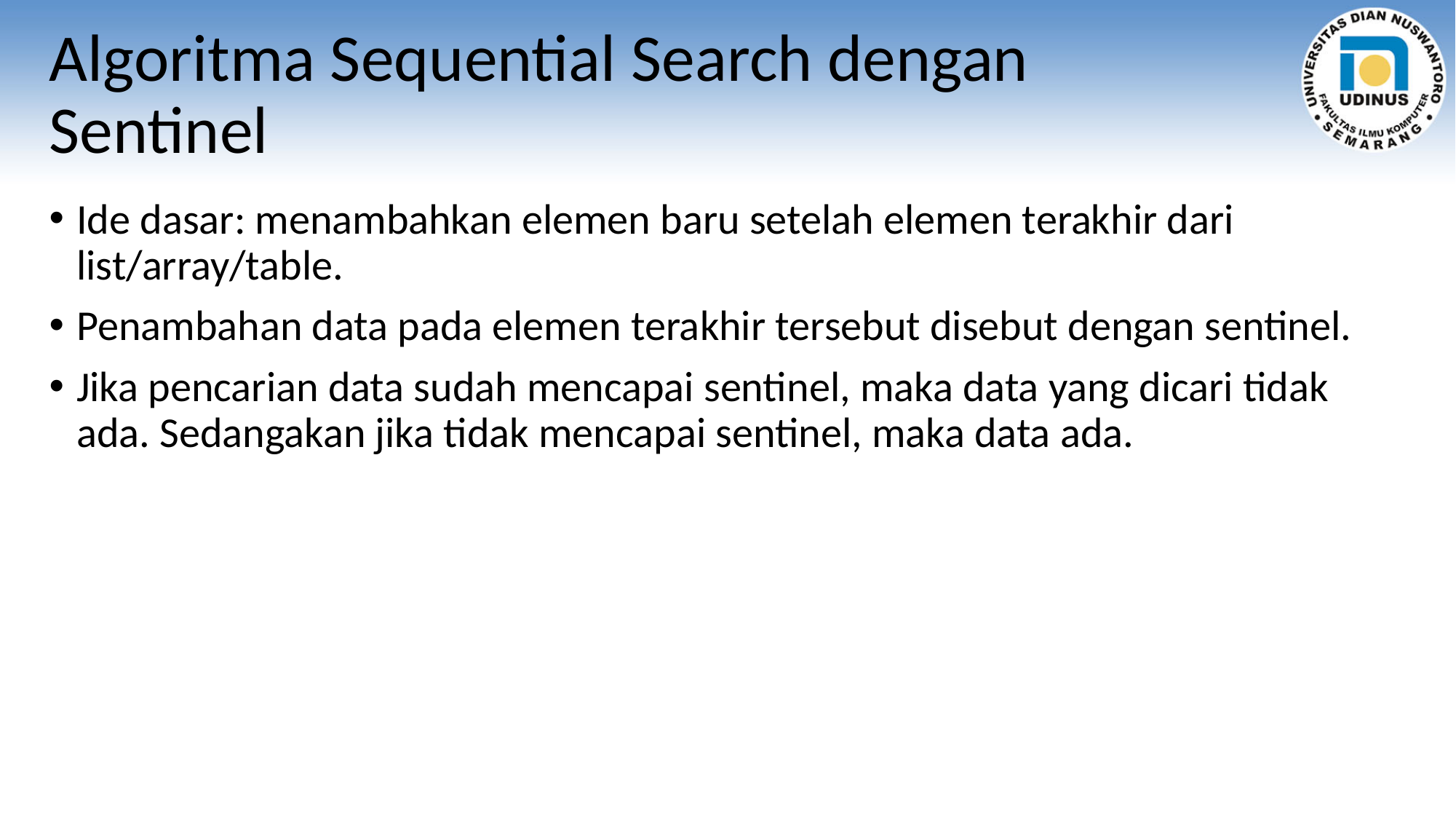

# Algoritma Sequential Search dengan Sentinel
Ide dasar: menambahkan elemen baru setelah elemen terakhir dari list/array/table.
Penambahan data pada elemen terakhir tersebut disebut dengan sentinel.
Jika pencarian data sudah mencapai sentinel, maka data yang dicari tidak ada. Sedangakan jika tidak mencapai sentinel, maka data ada.